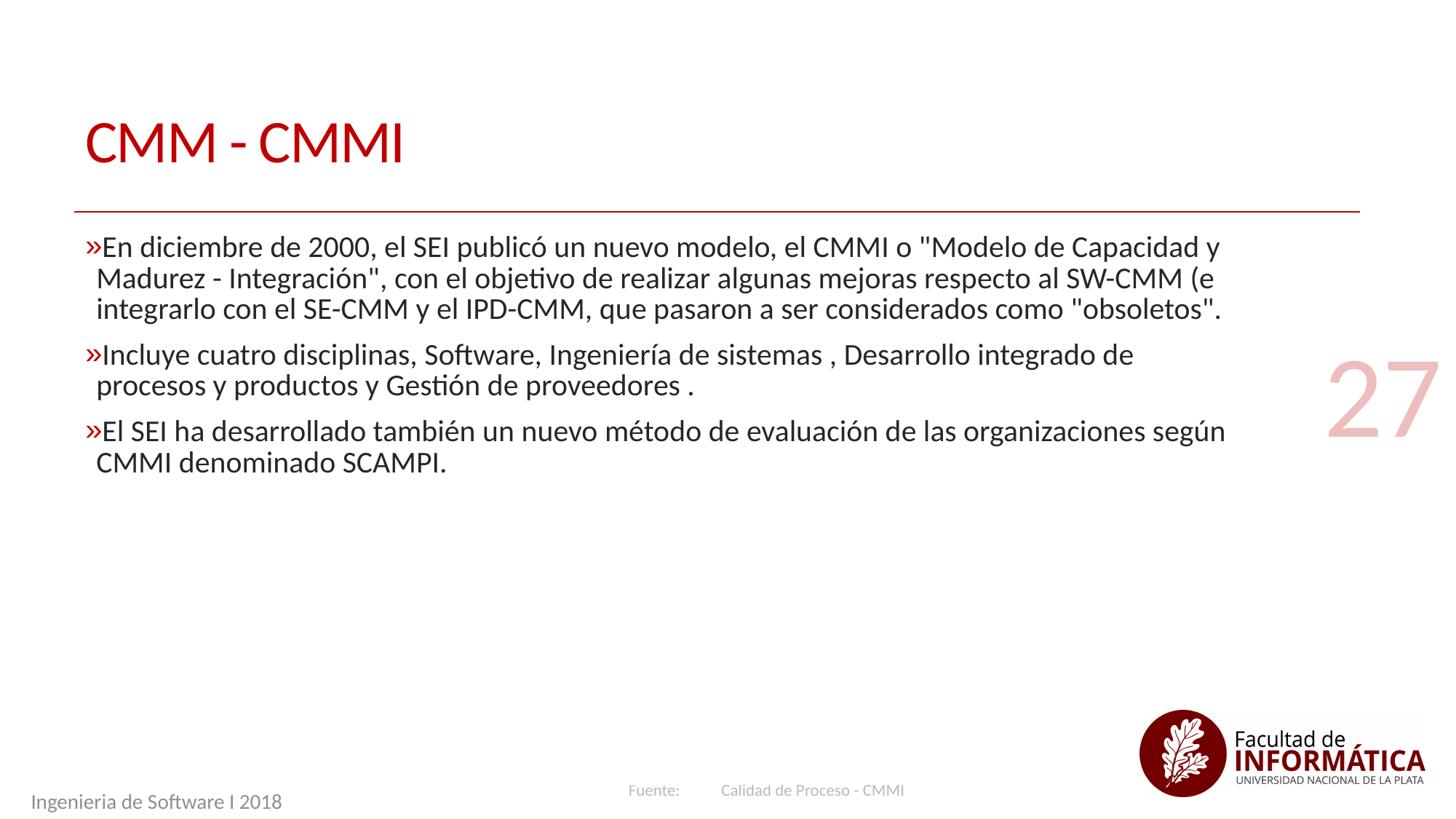

# CMM - CMMI
En diciembre de 2000, el SEI publicó un nuevo modelo, el CMMI o "Modelo de Capacidad y Madurez - Integración", con el objetivo de realizar algunas mejoras respecto al SW-CMM (e integrarlo con el SE-CMM y el IPD-CMM, que pasaron a ser considerados como "obsoletos".
Incluye cuatro disciplinas, Software, Ingeniería de sistemas , Desarrollo integrado de procesos y productos y Gestión de proveedores .
El SEI ha desarrollado también un nuevo método de evaluación de las organizaciones según CMMI denominado SCAMPI.

27
Calidad de Proceso - CMMI
Ingenieria de Software I 2018